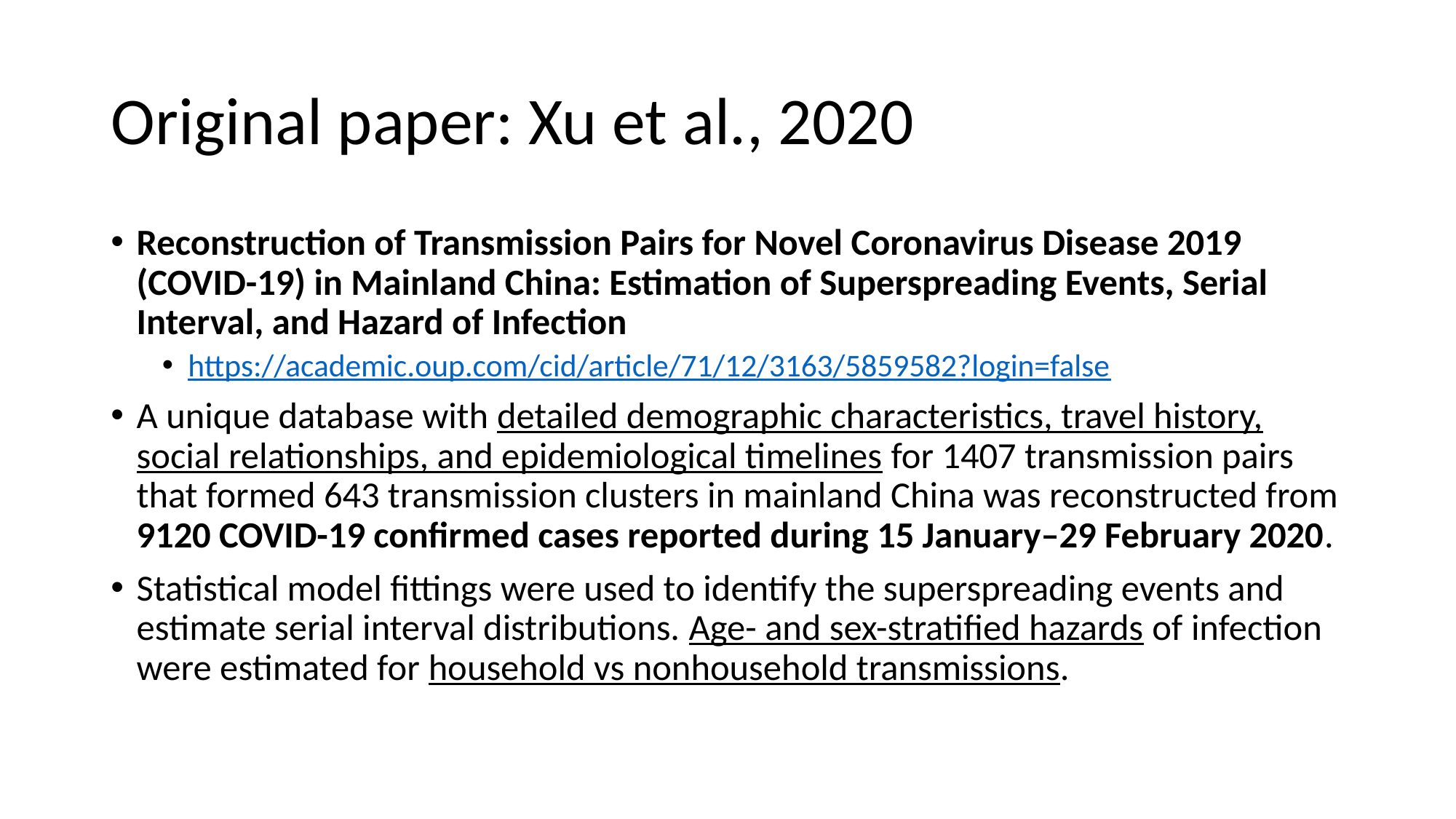

# Original paper: Xu et al., 2020
Reconstruction of Transmission Pairs for Novel Coronavirus Disease 2019 (COVID-19) in Mainland China: Estimation of Superspreading Events, Serial Interval, and Hazard of Infection
https://academic.oup.com/cid/article/71/12/3163/5859582?login=false
A unique database with detailed demographic characteristics, travel history, social relationships, and epidemiological timelines for 1407 transmission pairs that formed 643 transmission clusters in mainland China was reconstructed from 9120 COVID-19 confirmed cases reported during 15 January–29 February 2020.
Statistical model fittings were used to identify the superspreading events and estimate serial interval distributions. Age- and sex-stratified hazards of infection were estimated for household vs nonhousehold transmissions.